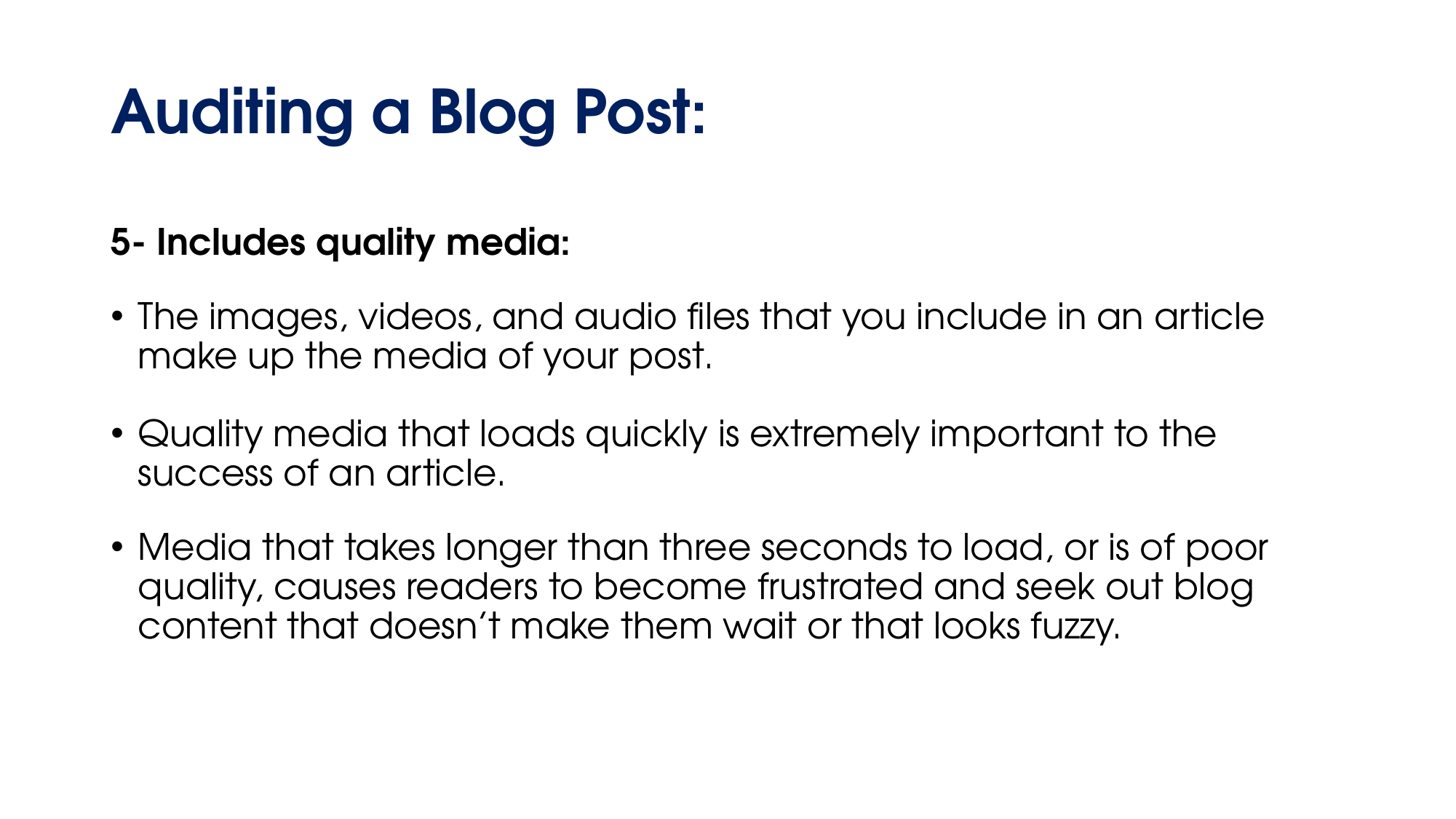

# Auditing a Blog Post:
5- Includes quality media:

The images, videos, and audio files that you include in an article make up the media of your post.

Quality media that loads quickly is extremely important to the success of an article.

Media that takes longer than three seconds to load, or is of poor quality, causes readers to become frustrated and seek out blog content that doesn’t make them wait or that looks fuzzy.